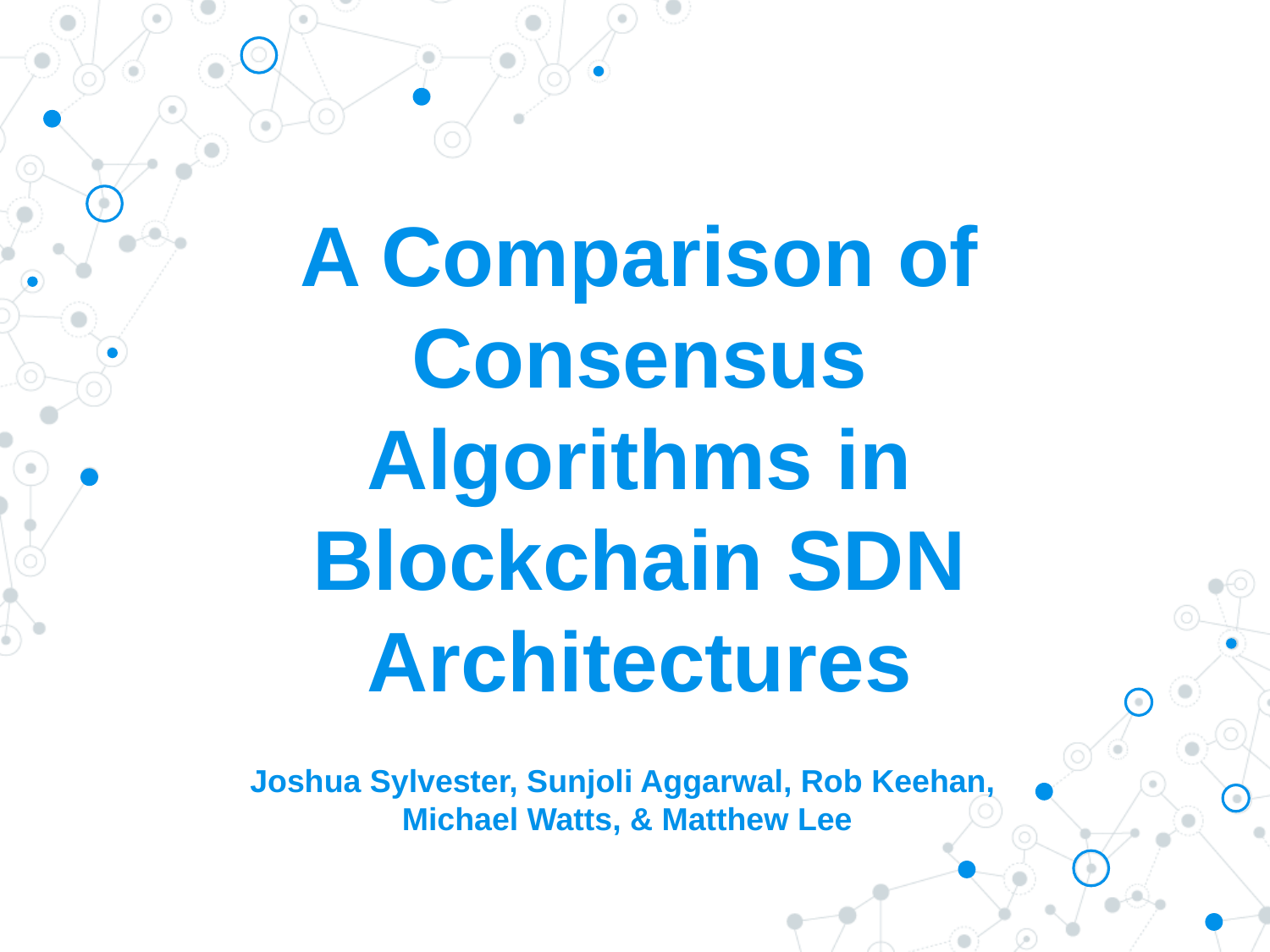

# A Comparison of Consensus Algorithms in Blockchain SDN Architectures

Joshua Sylvester, Sunjoli Aggarwal, Rob Keehan,
Michael Watts, & Matthew Lee